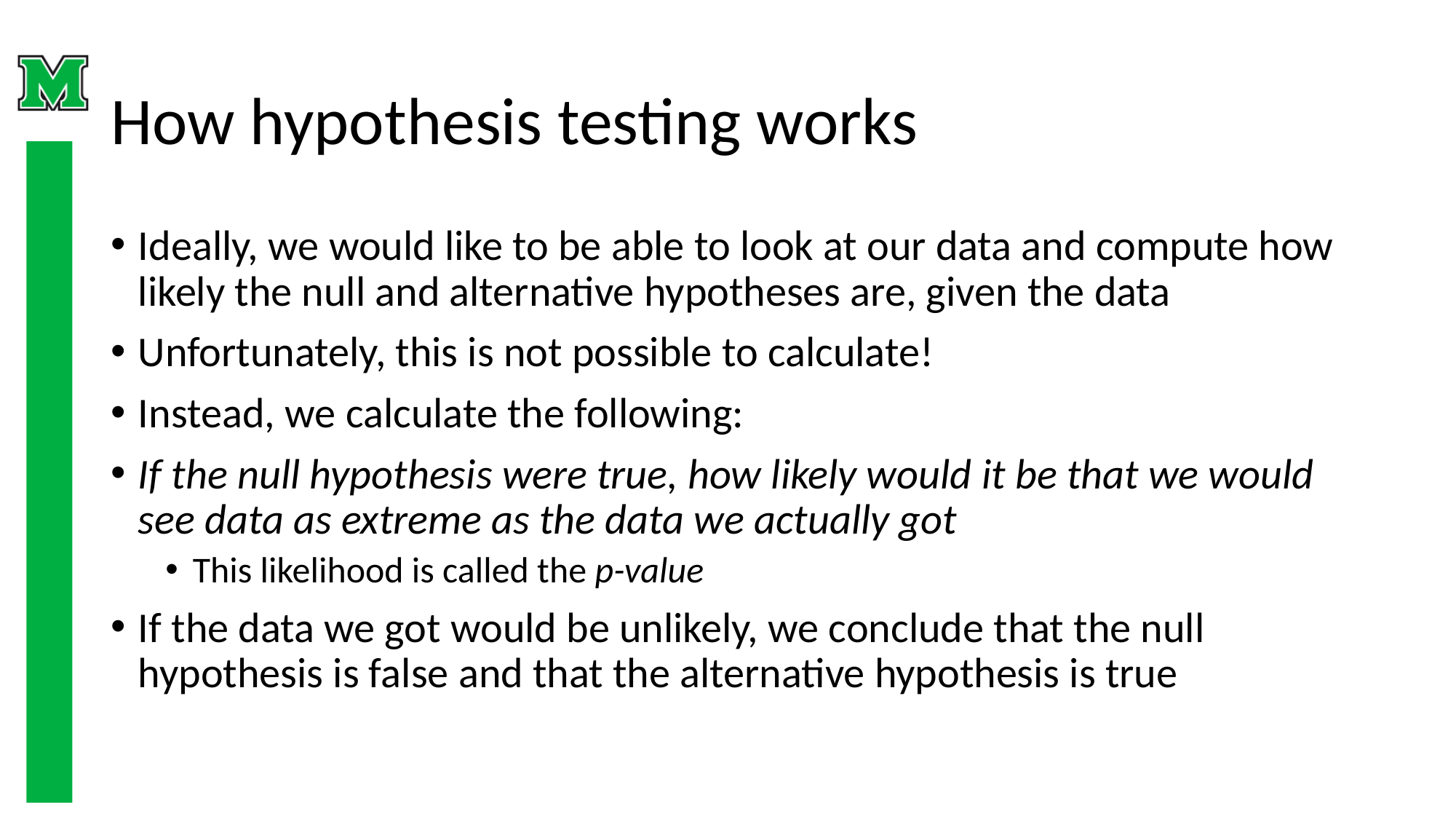

# How hypothesis testing works
Ideally, we would like to be able to look at our data and compute how likely the null and alternative hypotheses are, given the data
Unfortunately, this is not possible to calculate!
Instead, we calculate the following:
If the null hypothesis were true, how likely would it be that we would see data as extreme as the data we actually got
This likelihood is called the p-value
If the data we got would be unlikely, we conclude that the null hypothesis is false and that the alternative hypothesis is true